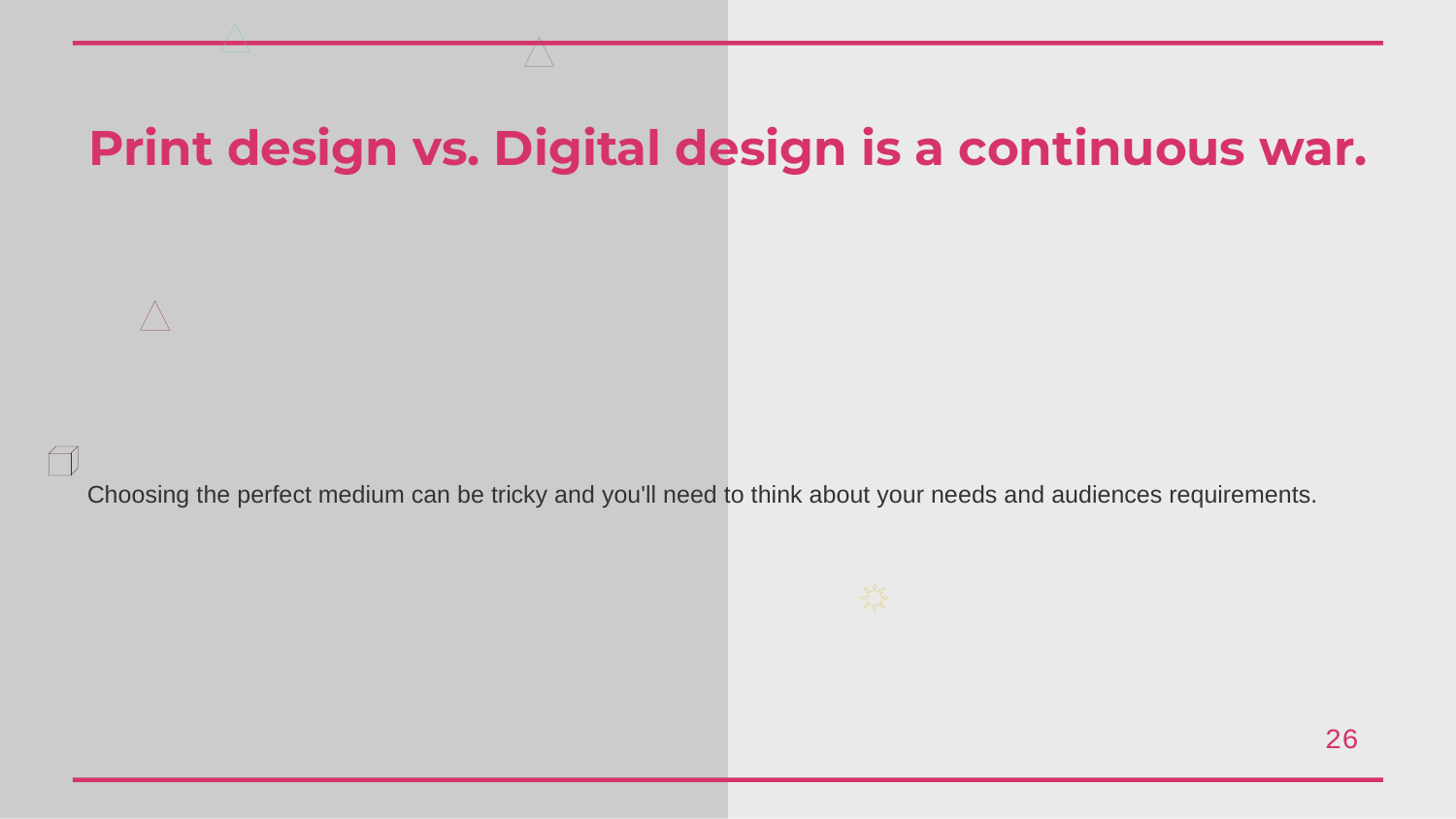

Print design vs. Digital design is a continuous war.
Choosing the perfect medium can be tricky and you'll need to think about your needs and audiences requirements.

26